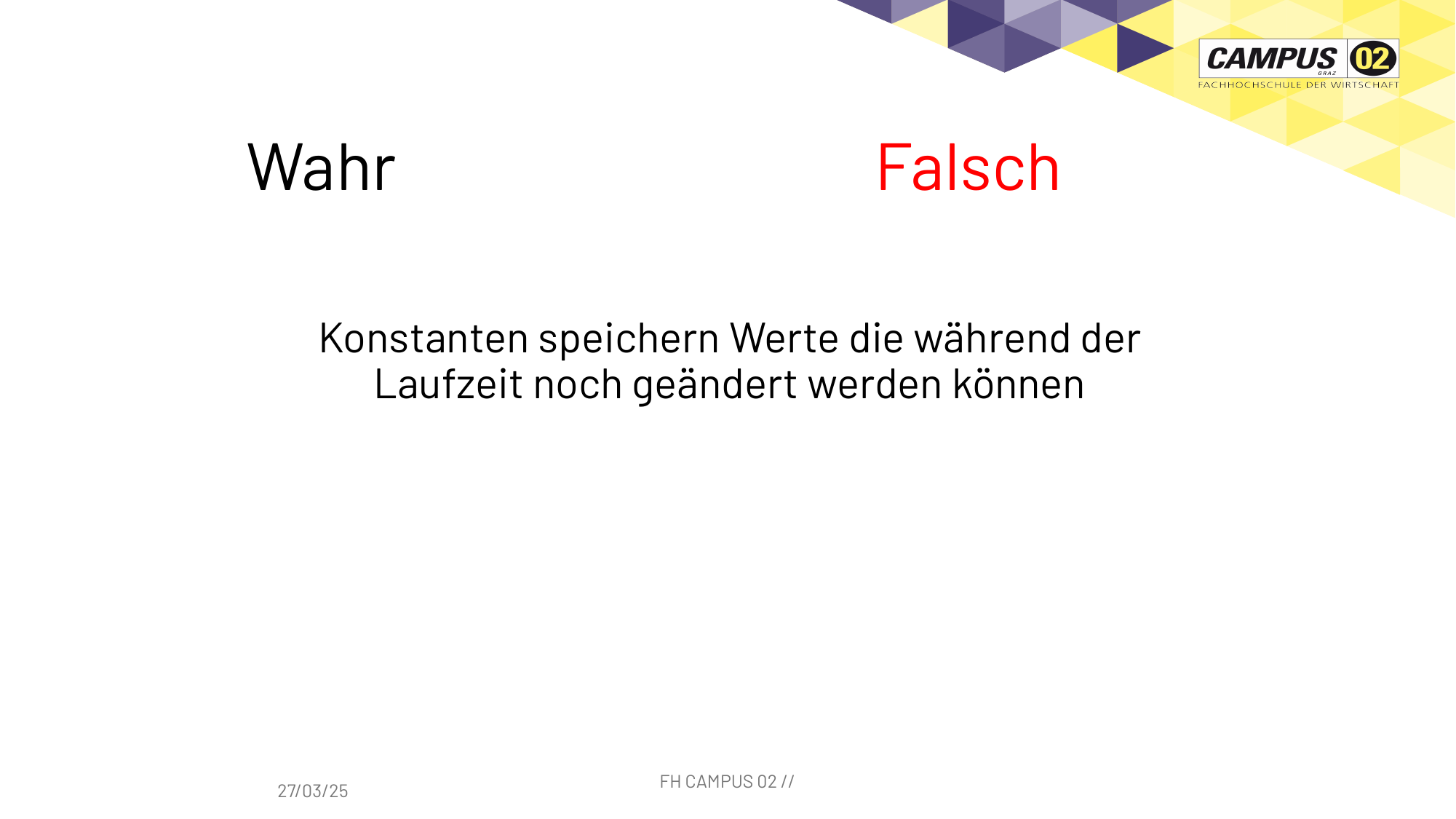

# Wahr                                    Falsch
Konstanten speichern Werte die während der Laufzeit noch geändert werden können
FH CAMPUS 02 //
27/03/25